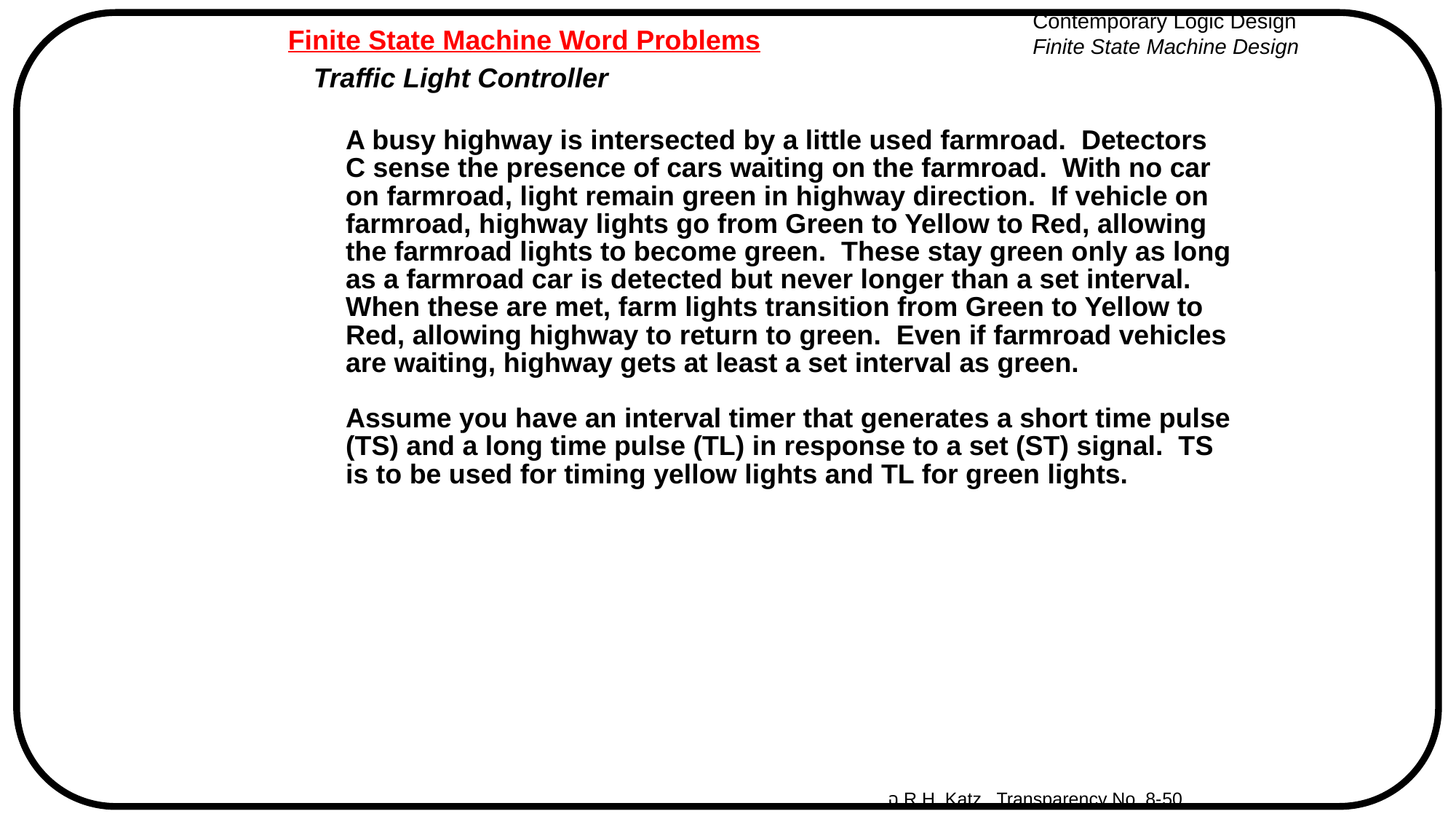

# Finite State Machine Word Problems
Traffic Light Controller
A busy highway is intersected by a little used farmroad.  Detectors
C sense the presence of cars waiting on the farmroad.  With no car
on farmroad, light remain green in highway direction.  If vehicle on
farmroad, highway lights go from Green to Yellow to Red, allowing
the farmroad lights to become green.  These stay green only as long
as a farmroad car is detected but never longer than a set interval.
When these are met, farm lights transition from Green to Yellow to
Red, allowing highway to return to green.  Even if farmroad vehicles
are waiting, highway gets at least a set interval as green.

Assume you have an interval timer that generates a short time pulse
(TS) and a long time pulse (TL) in response to a set (ST) signal.  TS
is to be used for timing yellow lights and TL for green lights.